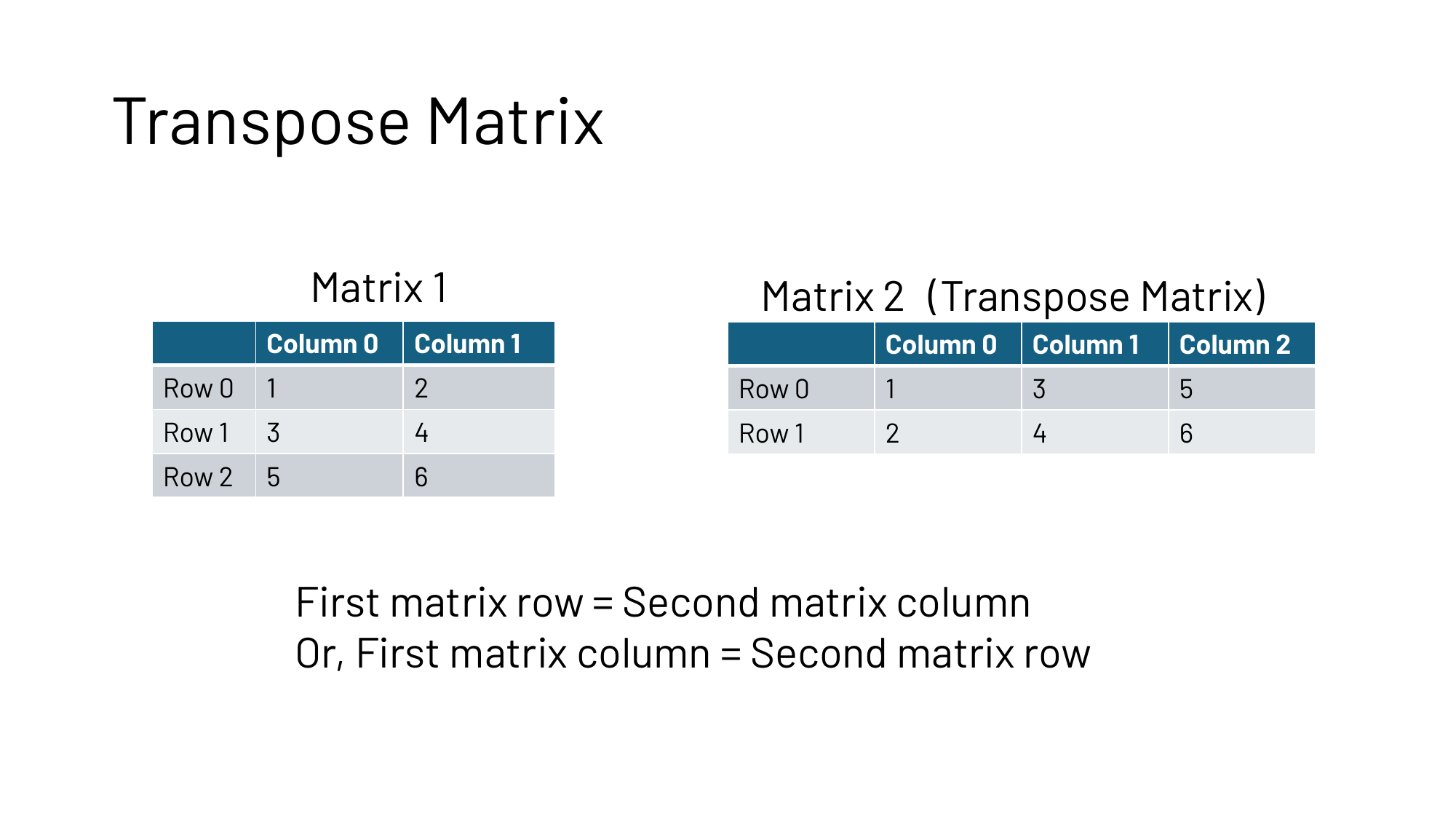

# Transpose Matrix
Matrix 1
Matrix 2
(Transpose Matrix)
|  | Column 0 | Column 1 |
| --- | --- | --- |
| Row 0 | 1 | 2 |
| Row 1 | 3 | 4 |
| Row 2 | 5 | 6 |
|  | Column 0 | Column 1 | Column 2 |
| --- | --- | --- | --- |
| Row 0 | 1 | 3 | 5 |
| Row 1 | 2 | 4 | 6 |
First matrix row = Second matrix column
Or, First matrix column = Second matrix row